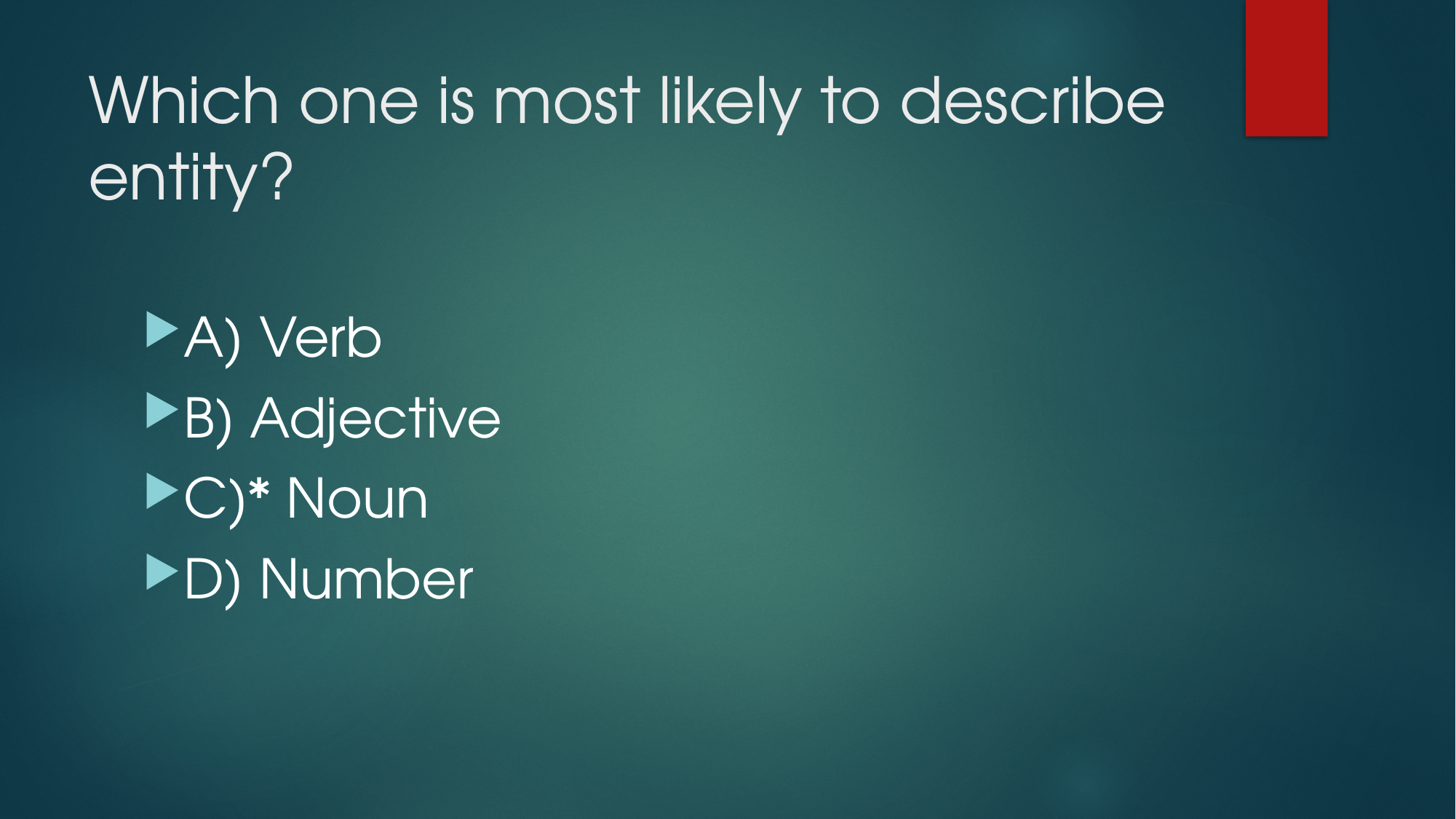

# Which one is most likely to describe entity?

A) Verb
B) Adjective
C)* Noun
D) Number